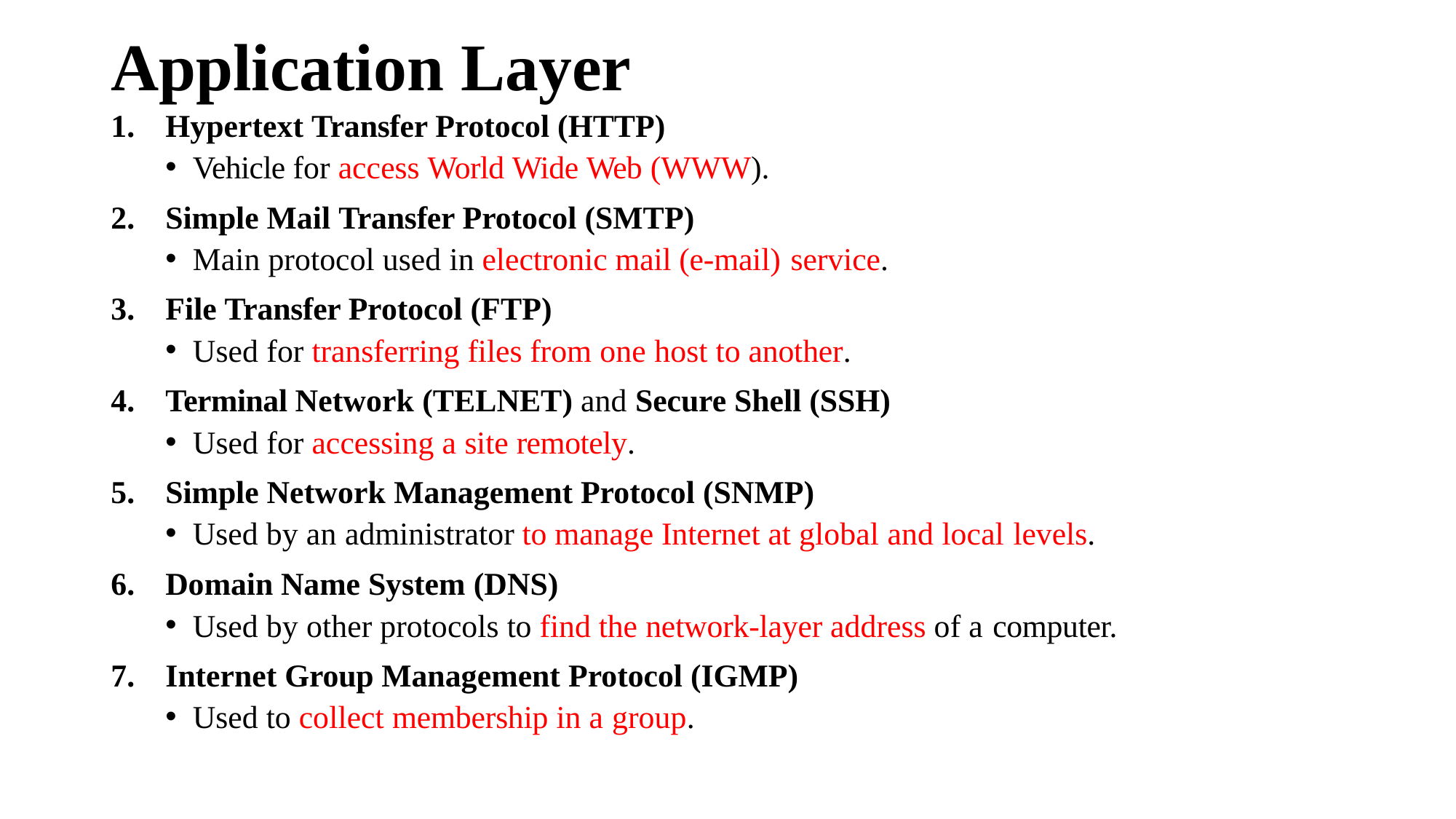

# Application Layer
Hypertext Transfer Protocol (HTTP)
Vehicle for access World Wide Web (WWW).
Simple Mail Transfer Protocol (SMTP)
Main protocol used in electronic mail (e-mail) service.
File Transfer Protocol (FTP)
Used for transferring files from one host to another.
Terminal Network (TELNET) and Secure Shell (SSH)
Used for accessing a site remotely.
Simple Network Management Protocol (SNMP)
Used by an administrator to manage Internet at global and local levels.
Domain Name System (DNS)
Used by other protocols to find the network-layer address of a computer.
Internet Group Management Protocol (IGMP)
Used to collect membership in a group.